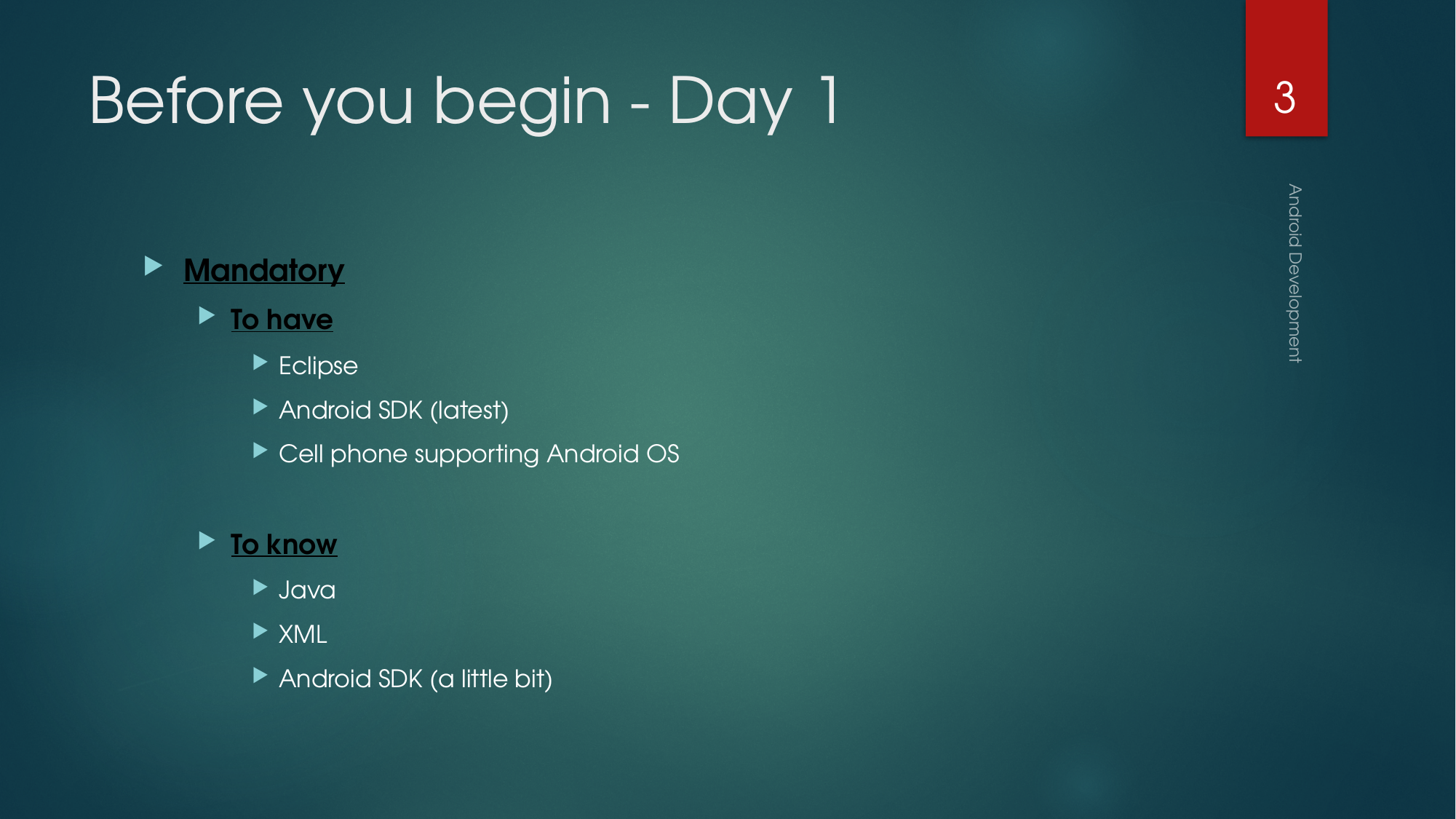

3
# Before you begin - Day 1
Mandatory
To have
Eclipse
Android SDK (latest)
Cell phone supporting Android OS

To know
Java
XML
Android SDK (a little bit)
Android Development